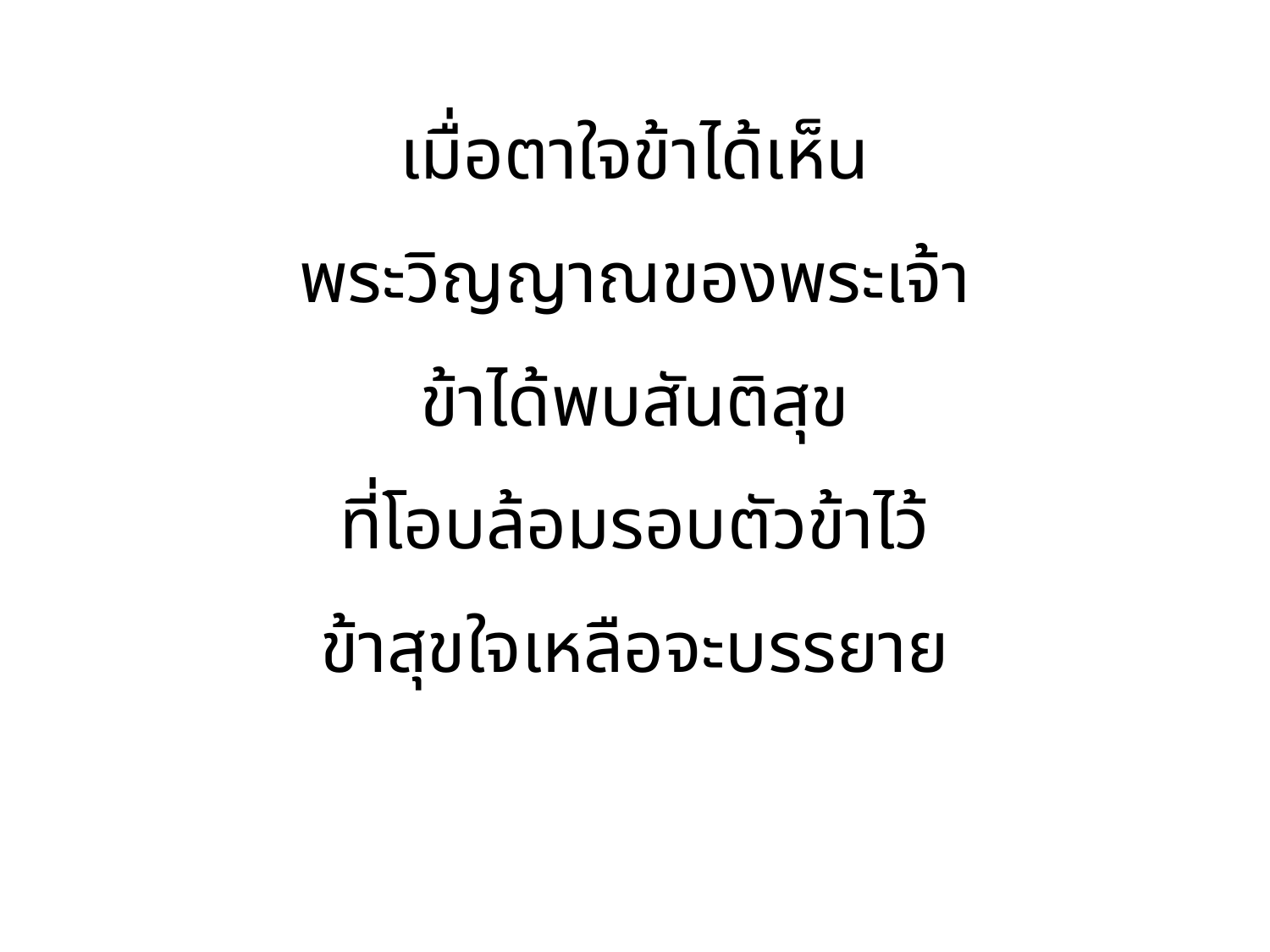

เมื่อตาใจข้าได้เห็น
พระวิญญาณของพระเจ้า
ข้าได้พบสันติสุข
ที่โอบล้อมรอบตัวข้าไว้
ข้าสุขใจเหลือจะบรรยาย